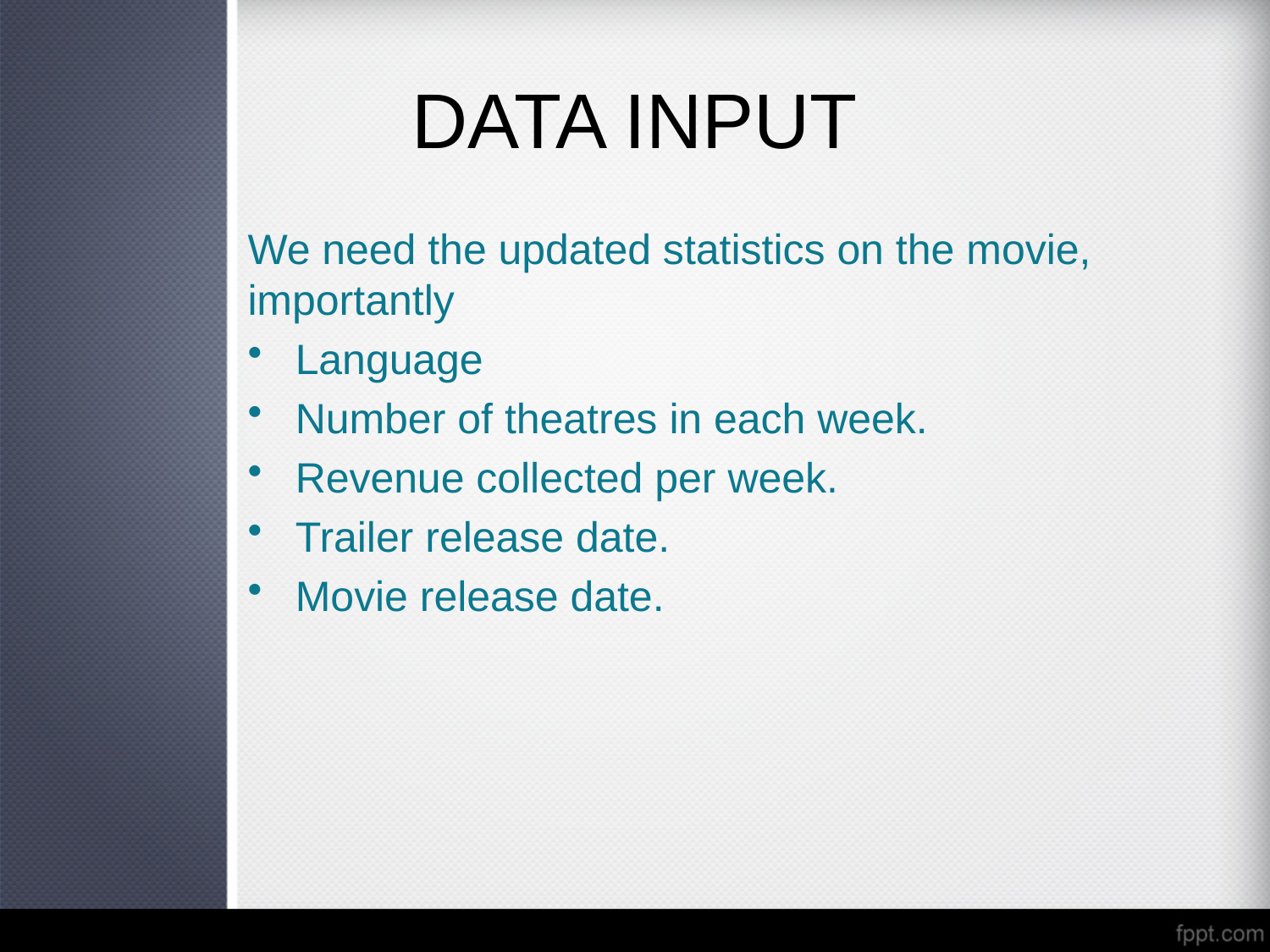

# DATA INPUT
We need the updated statistics on the movie, importantly
Language
Number of theatres in each week.
Revenue collected per week.
Trailer release date.
Movie release date.